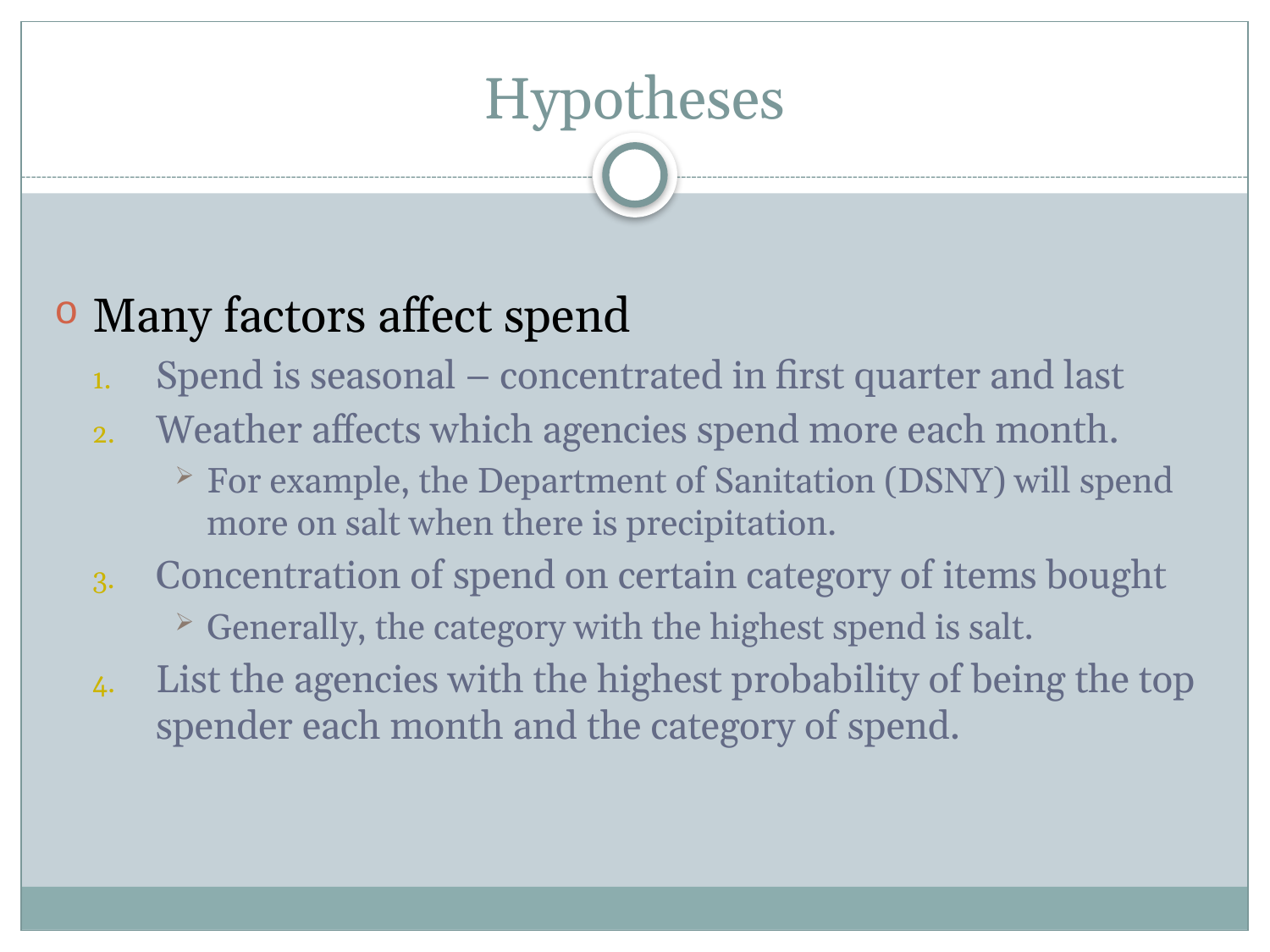

# Hypotheses

Many factors affect spend
Spend is seasonal – concentrated in first quarter and last
Weather affects which agencies spend more each month.
For example, the Department of Sanitation (DSNY) will spend more on salt when there is precipitation.
Concentration of spend on certain category of items bought
Generally, the category with the highest spend is salt.
List the agencies with the highest probability of being the top spender each month and the category of spend.